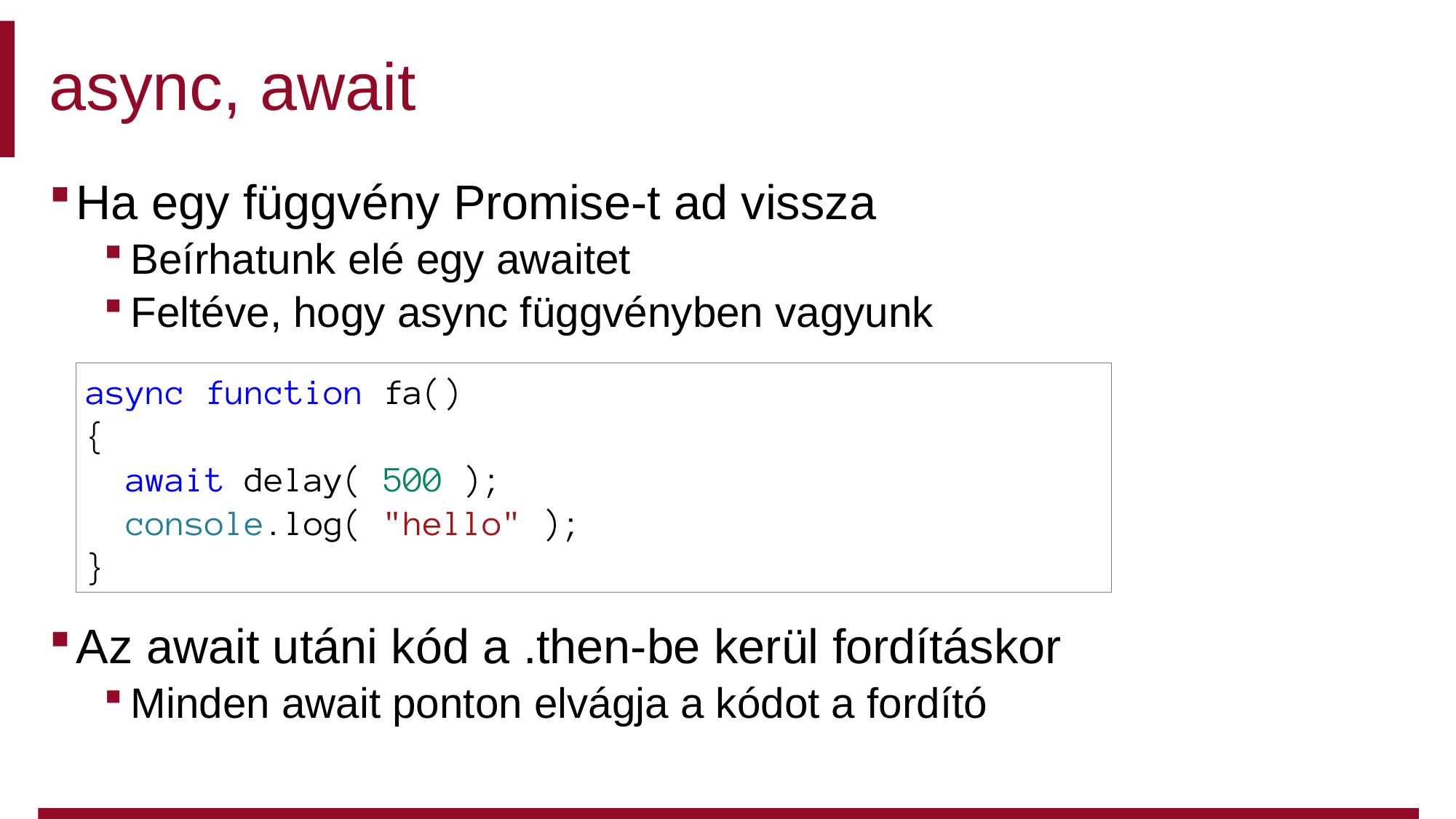

# async, await
Ha egy függvény Promise-t ad vissza
Beírhatunk elé egy awaitet
Feltéve, hogy async függvényben vagyunk

Az await utáni kód a .then-be kerül fordításkor
Minden await ponton elvágja a kódot a fordító

async function fa()
{
  await delay( 500 );
  console.log( "hello" );
}